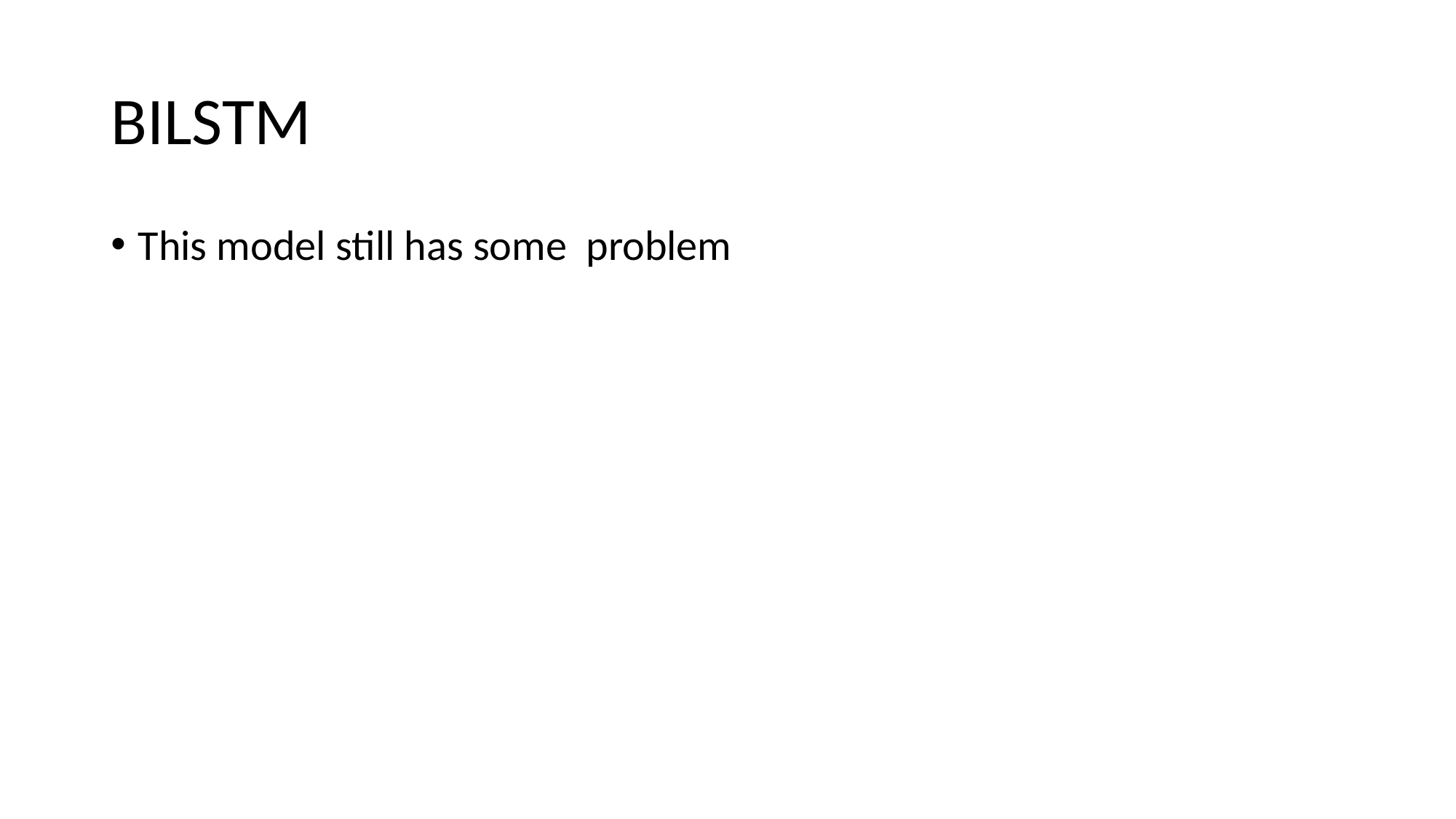

# BILSTM
This model still has some  problem